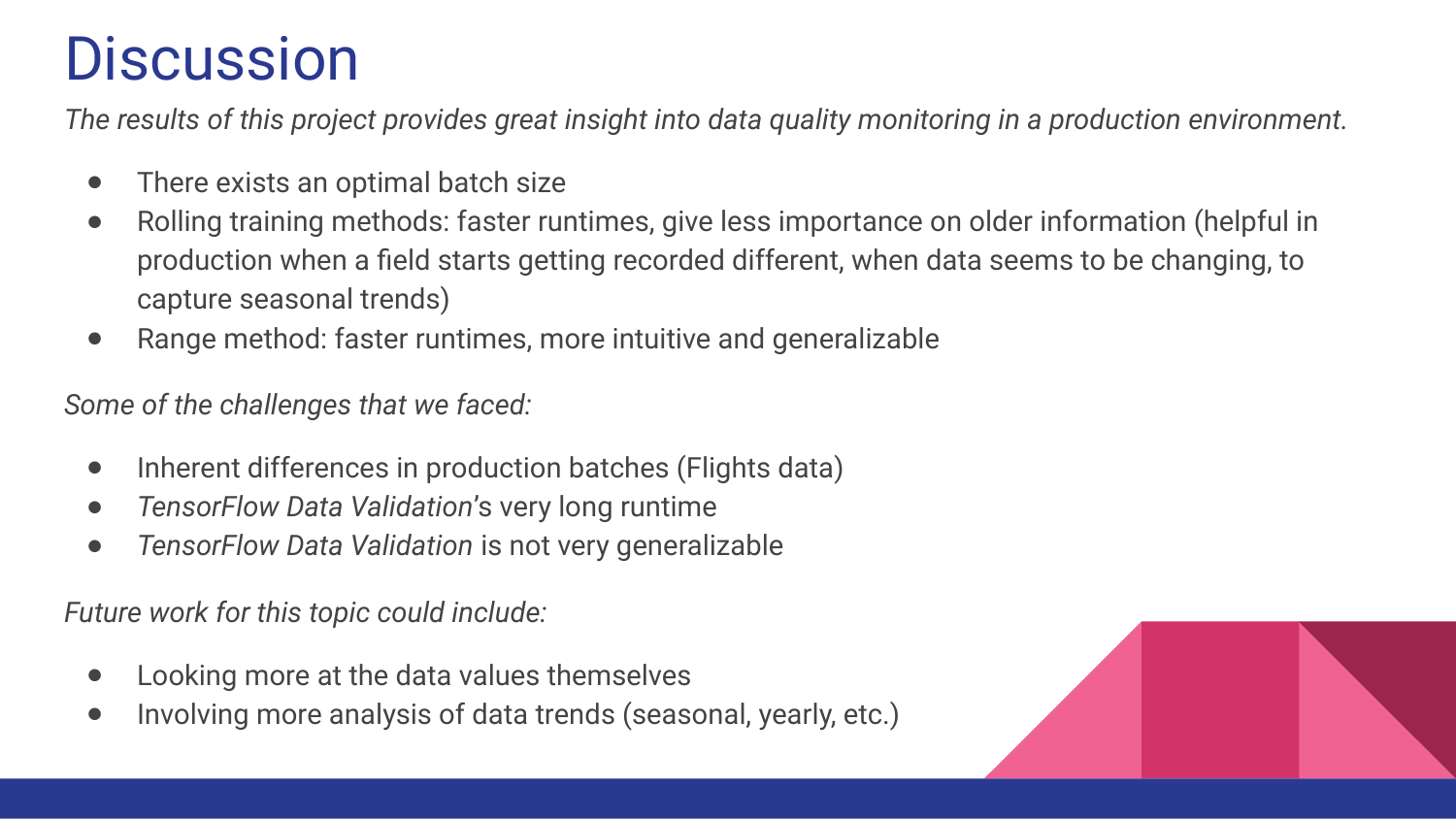

# Discussion
The results of this project provides great insight into data quality monitoring in a production environment.
There exists an optimal batch size
Rolling training methods: faster runtimes, give less importance on older information (helpful in production when a field starts getting recorded different, when data seems to be changing, to capture seasonal trends)
Range method: faster runtimes, more intuitive and generalizable
Some of the challenges that we faced:
Inherent differences in production batches (Flights data)
TensorFlow Data Validation’s very long runtime
TensorFlow Data Validation is not very generalizable
Future work for this topic could include:
Looking more at the data values themselves
Involving more analysis of data trends (seasonal, yearly, etc.)